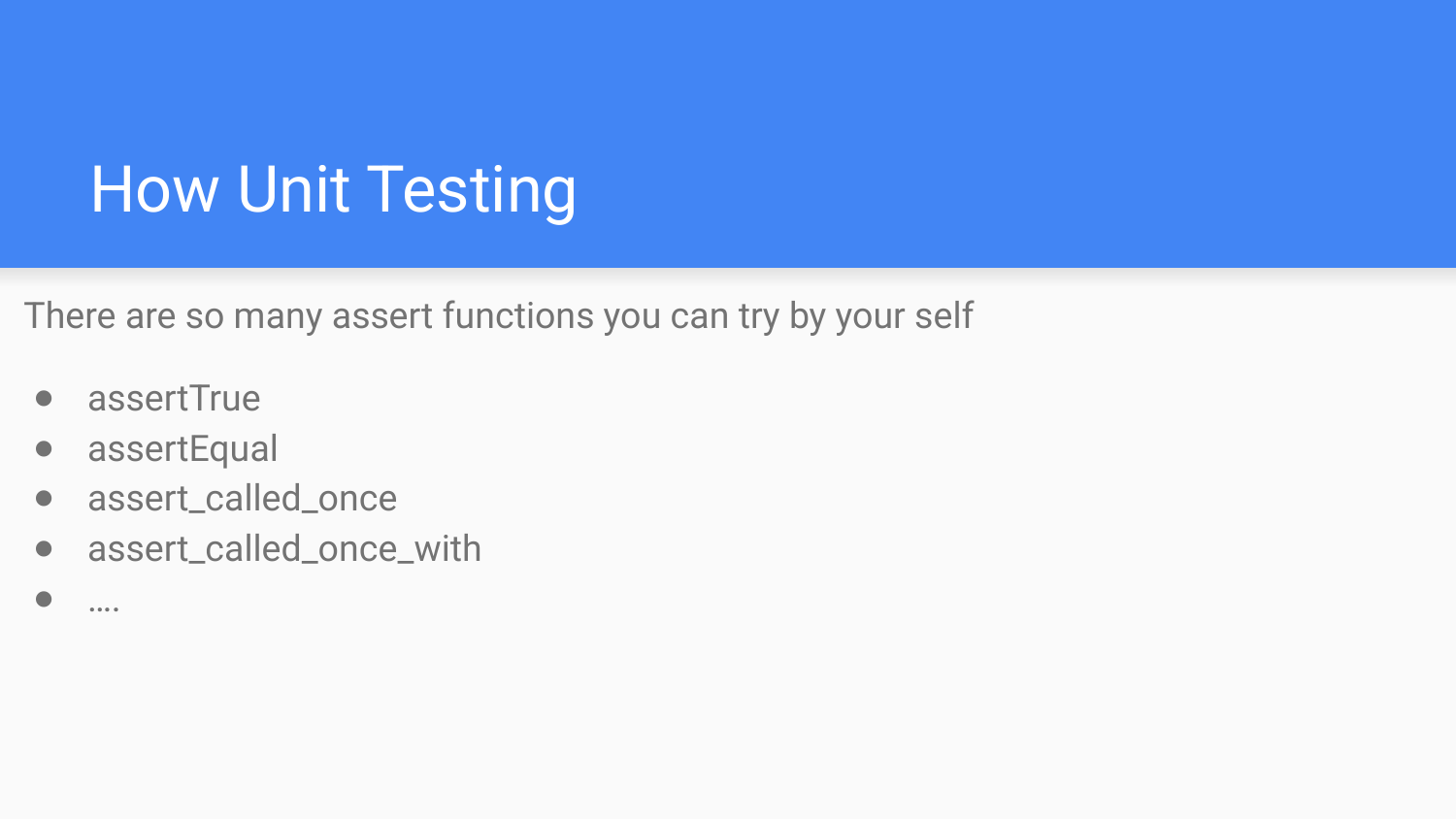

# How Unit Testing
 There are so many assert functions you can try by your self
assertTrue
assertEqual
assert_called_once
assert_called_once_with
….